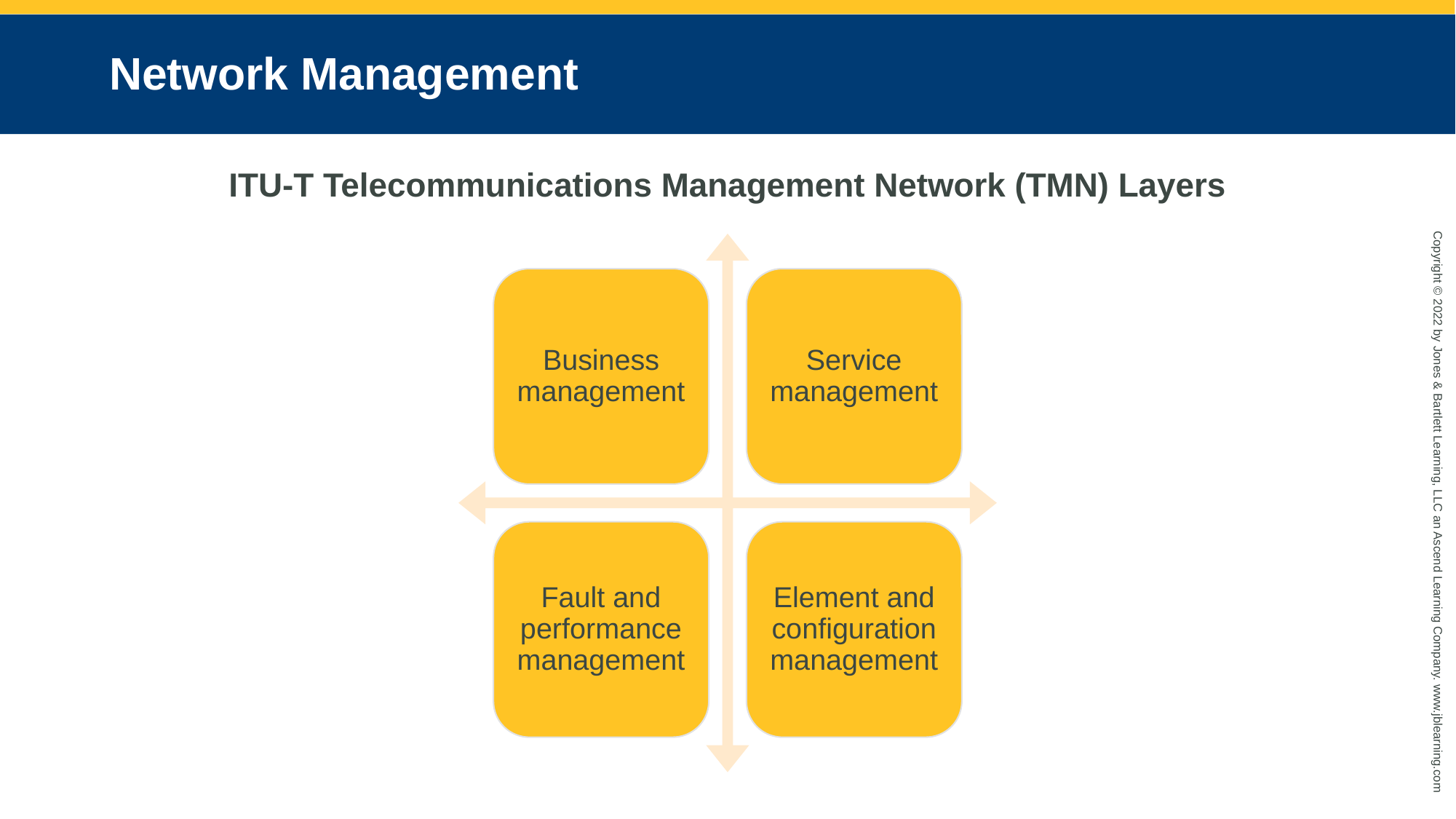

# Network Management
ITU-T Telecommunications Management Network (TMN) Layers
Business management
Service management
Fault and performance management
Element and configuration management